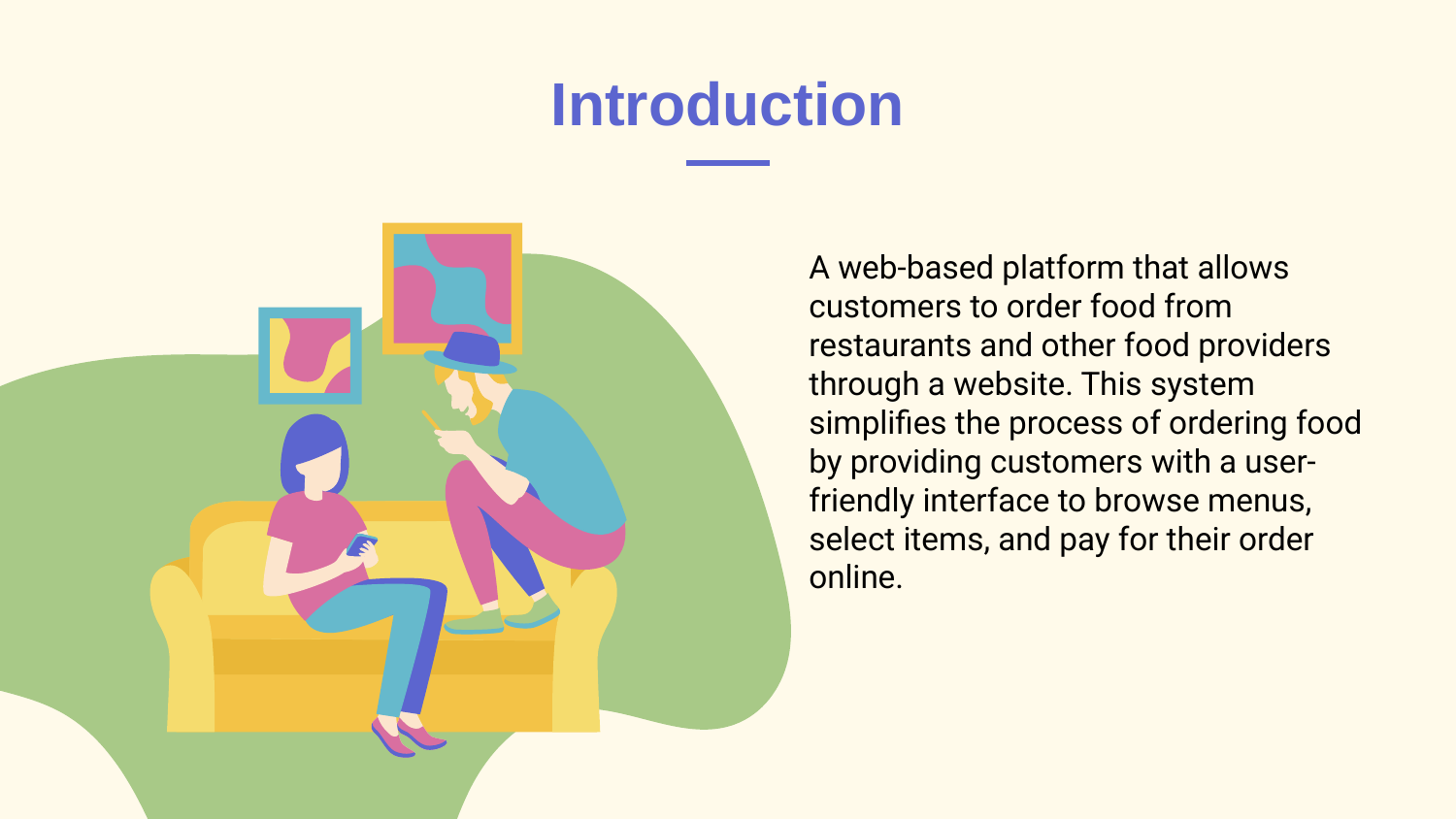

# Introduction

A web-based platform that allows customers to order food from restaurants and other food providers through a website. This system simplifies the process of ordering food by providing customers with a user-friendly interface to browse menus, select items, and pay for their order online.